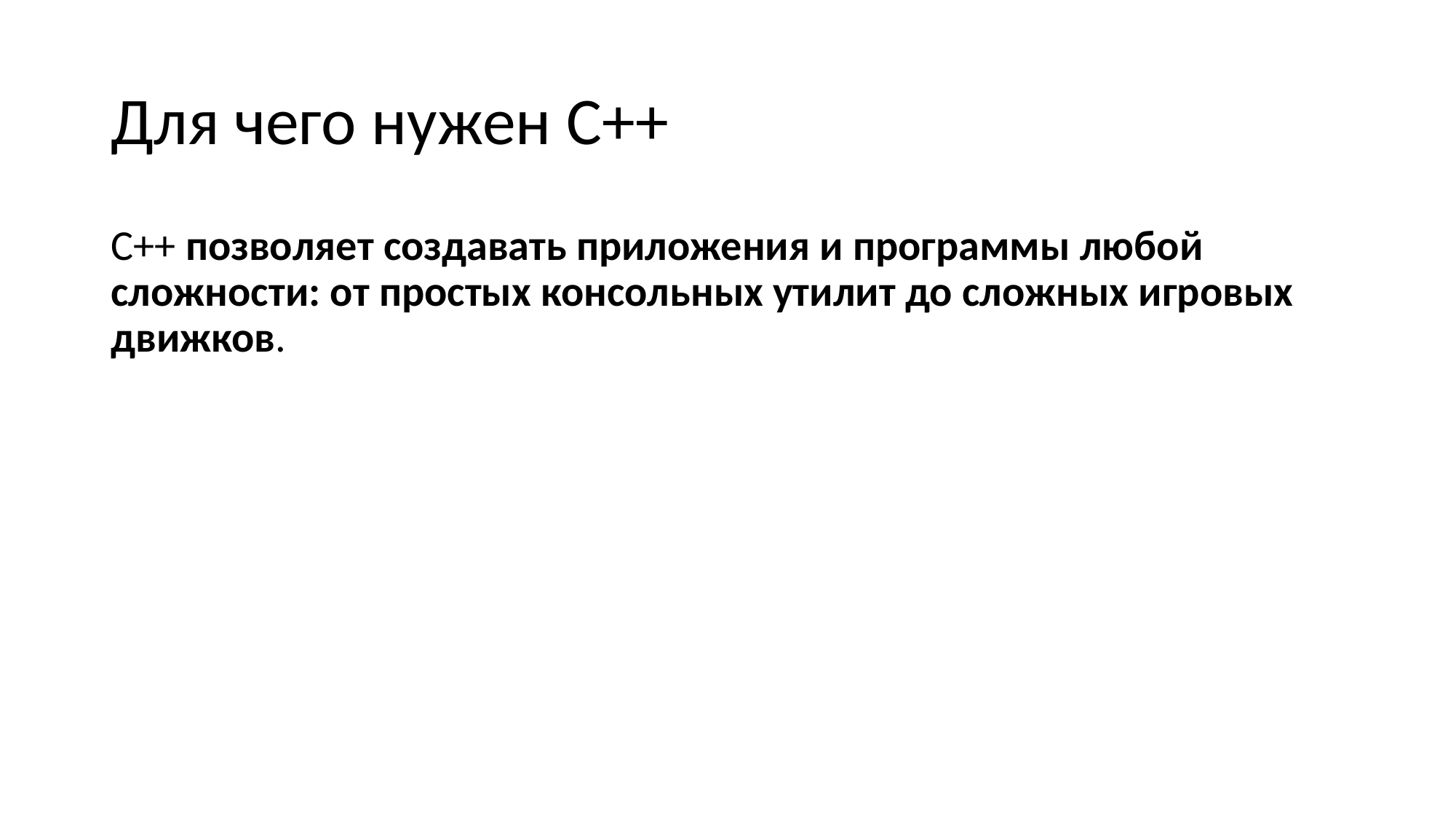

# Для чего нужен С++
C++ позволяет создавать приложения и программы любой сложности: от простых консольных утилит до сложных игровых движков.